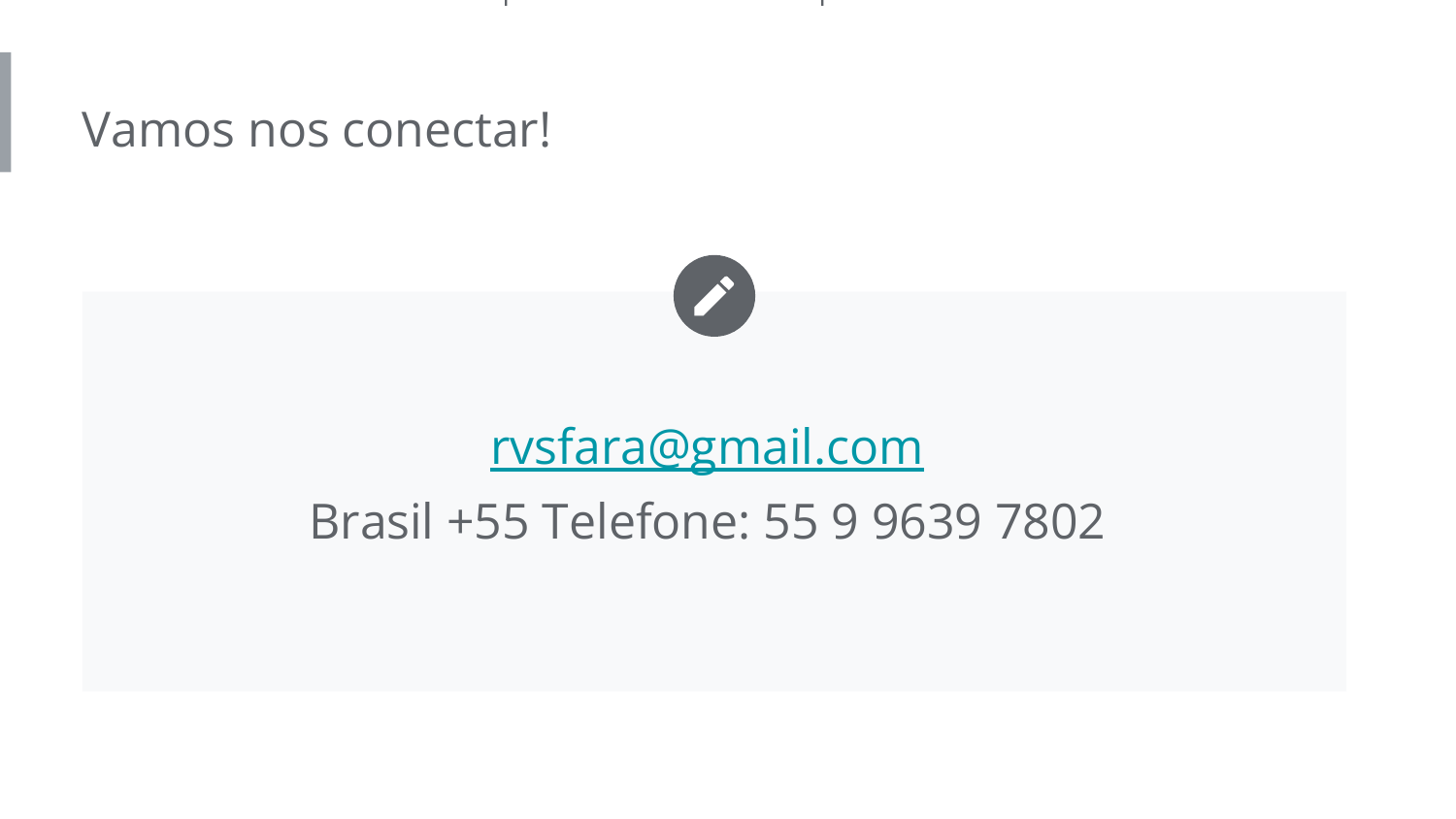

Insira algumas frases resumindo os próximos passos que você daria com este projeto e por quê. Sinta-se à vontade para organizar os próximos passos em uma lista de pontos.
Vamos nos conectar!

rvsfara@gmail.com
Brasil +55 Telefone: 55 9 9639 7802